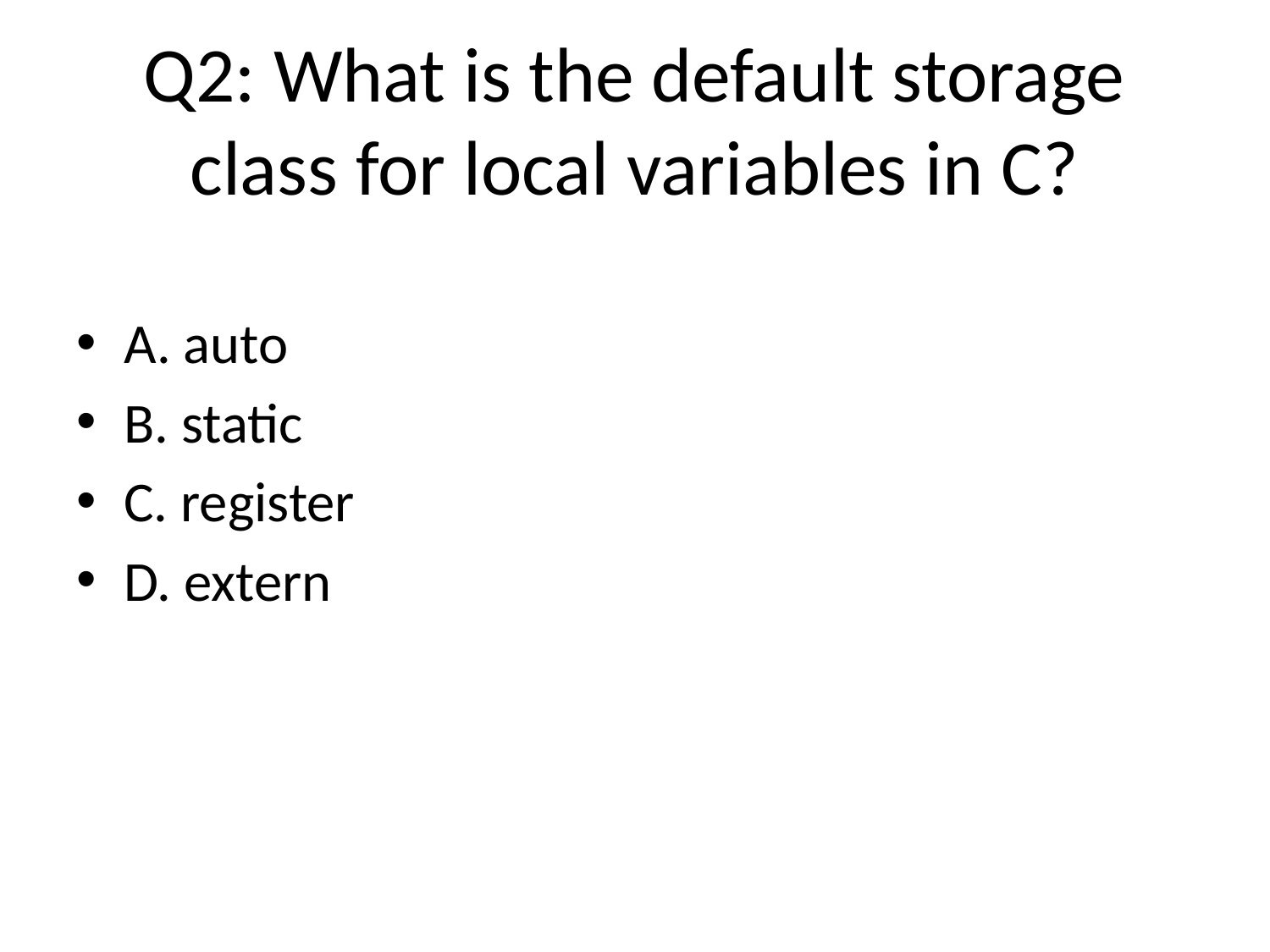

# Q2: What is the default storage class for local variables in C?

A. auto
B. static
C. register
D. extern